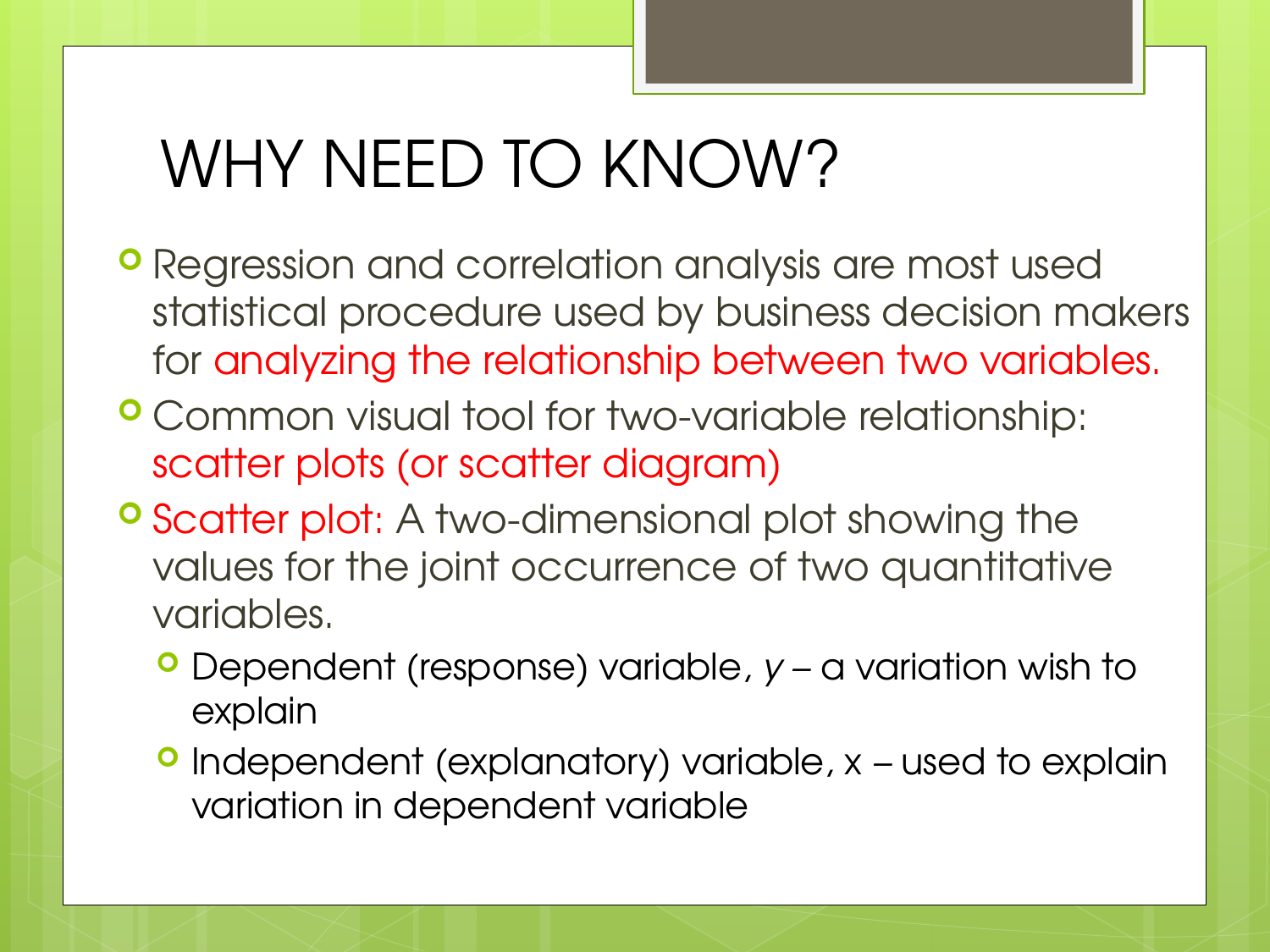

# WHY NEED TO KNOW?
Regression and correlation analysis are most used statistical procedure used by business decision makers for analyzing the relationship between two variables.
Common visual tool for two-variable relationship: scatter plots (or scatter diagram)
Scatter plot: A two-dimensional plot showing the values for the joint occurrence of two quantitative variables.
Dependent (response) variable, y – a variation wish to explain
Independent (explanatory) variable, x – used to explain variation in dependent variable